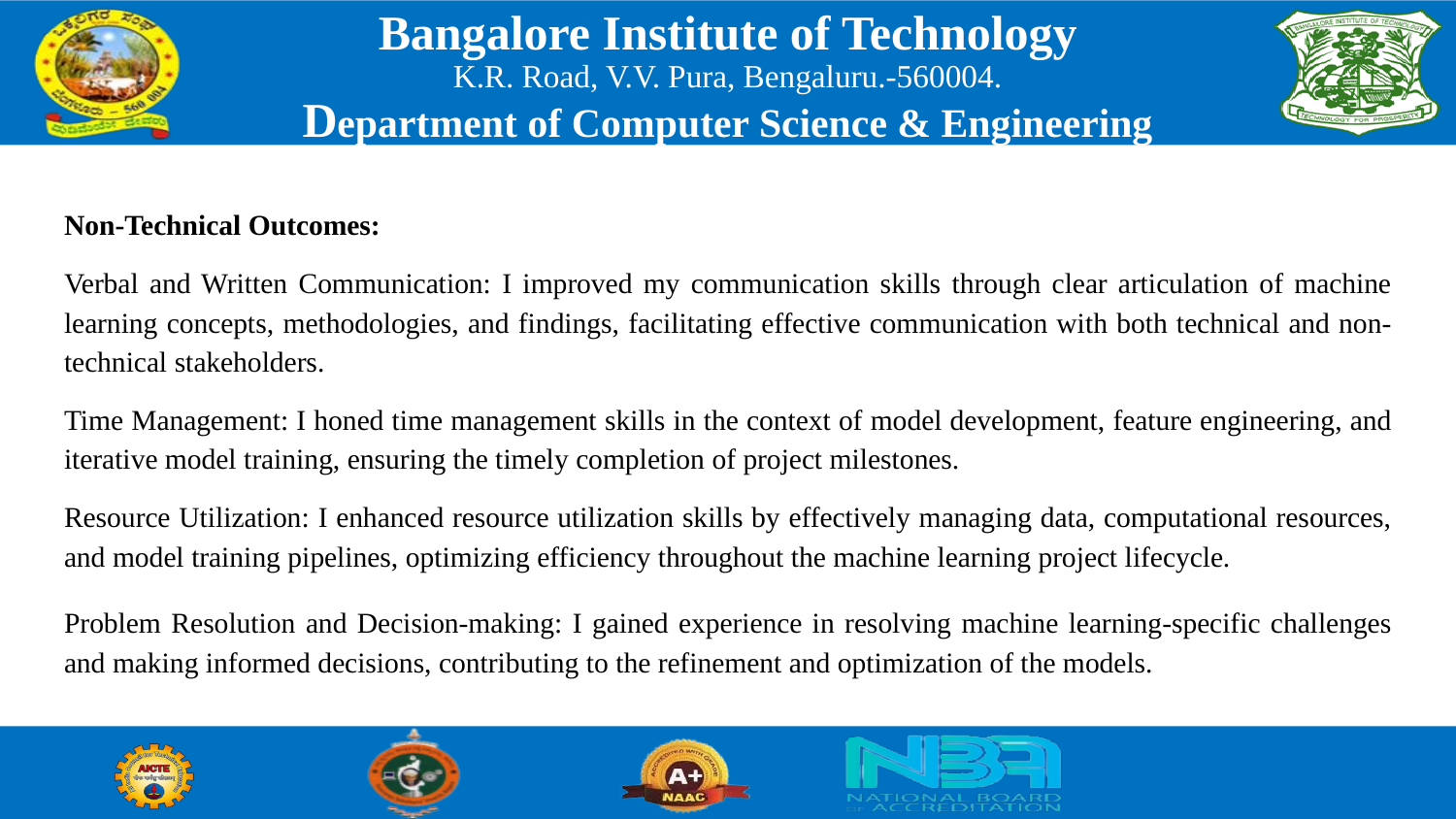

Non-Technical Outcomes:
Verbal and Written Communication: I improved my communication skills through clear articulation of machine learning concepts, methodologies, and findings, facilitating effective communication with both technical and non-technical stakeholders.
Time Management: I honed time management skills in the context of model development, feature engineering, and iterative model training, ensuring the timely completion of project milestones.
Resource Utilization: I enhanced resource utilization skills by effectively managing data, computational resources, and model training pipelines, optimizing efficiency throughout the machine learning project lifecycle.
Problem Resolution and Decision-making: I gained experience in resolving machine learning-specific challenges and making informed decisions, contributing to the refinement and optimization of the models.